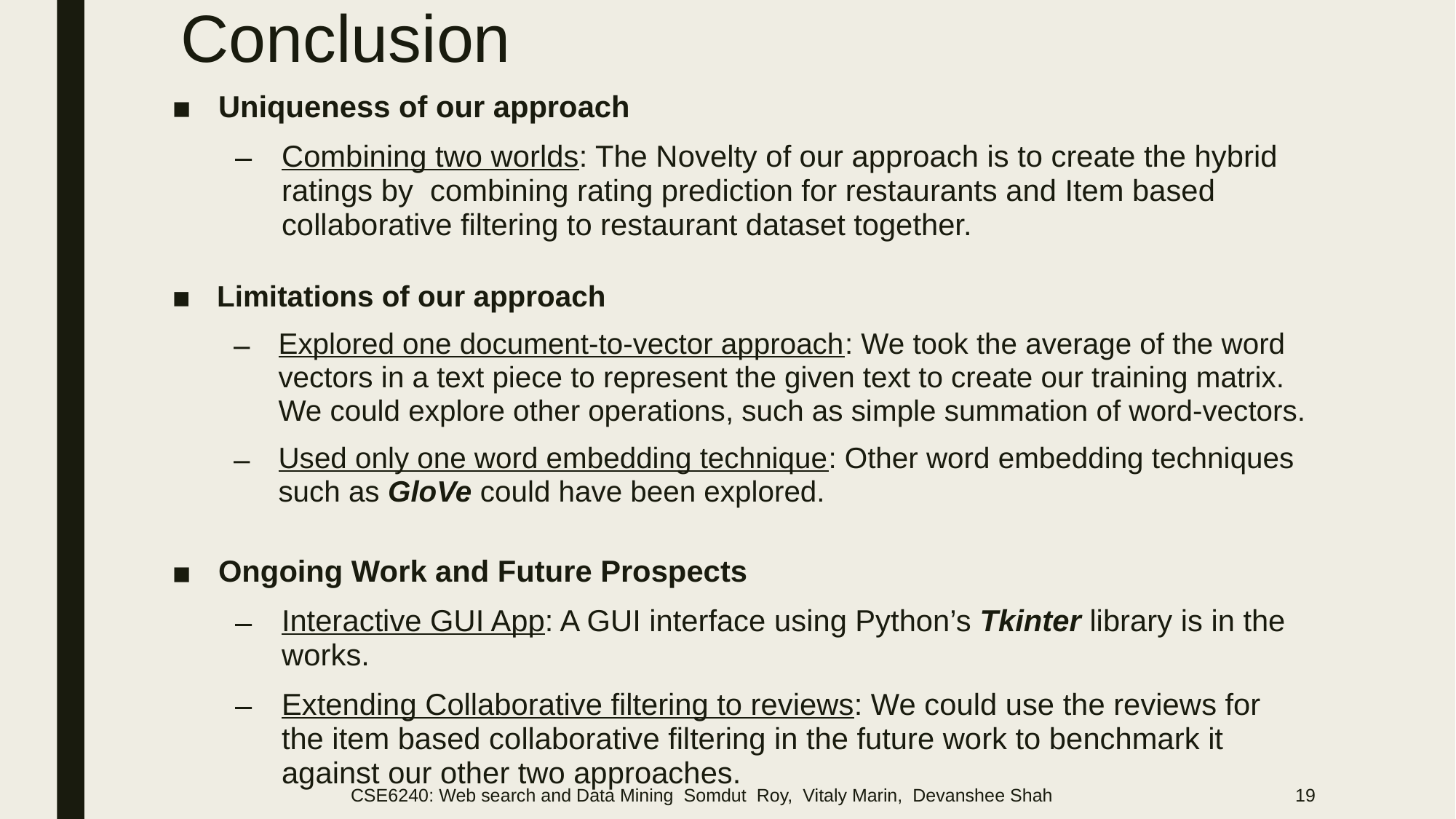

# Conclusion
Uniqueness of our approach
Combining two worlds: The Novelty of our approach is to create the hybrid ratings by  combining rating prediction for restaurants and Item based collaborative filtering to restaurant dataset together.

Limitations of our approach
Explored one document-to-vector approach: We took the average of the word vectors in a text piece to represent the given text to create our training matrix. We could explore other operations, such as simple summation of word-vectors.
Used only one word embedding technique: Other word embedding techniques such as GloVe could have been explored.
Ongoing Work and Future Prospects
Interactive GUI App: A GUI interface using Python’s Tkinter library is in the works.
Extending Collaborative filtering to reviews: We could use the reviews for the item based collaborative filtering in the future work to benchmark it against our other two approaches.

CSE6240: Web search and Data Mining  Somdut  Roy,  Vitaly Marin,  Devanshee Shah
19